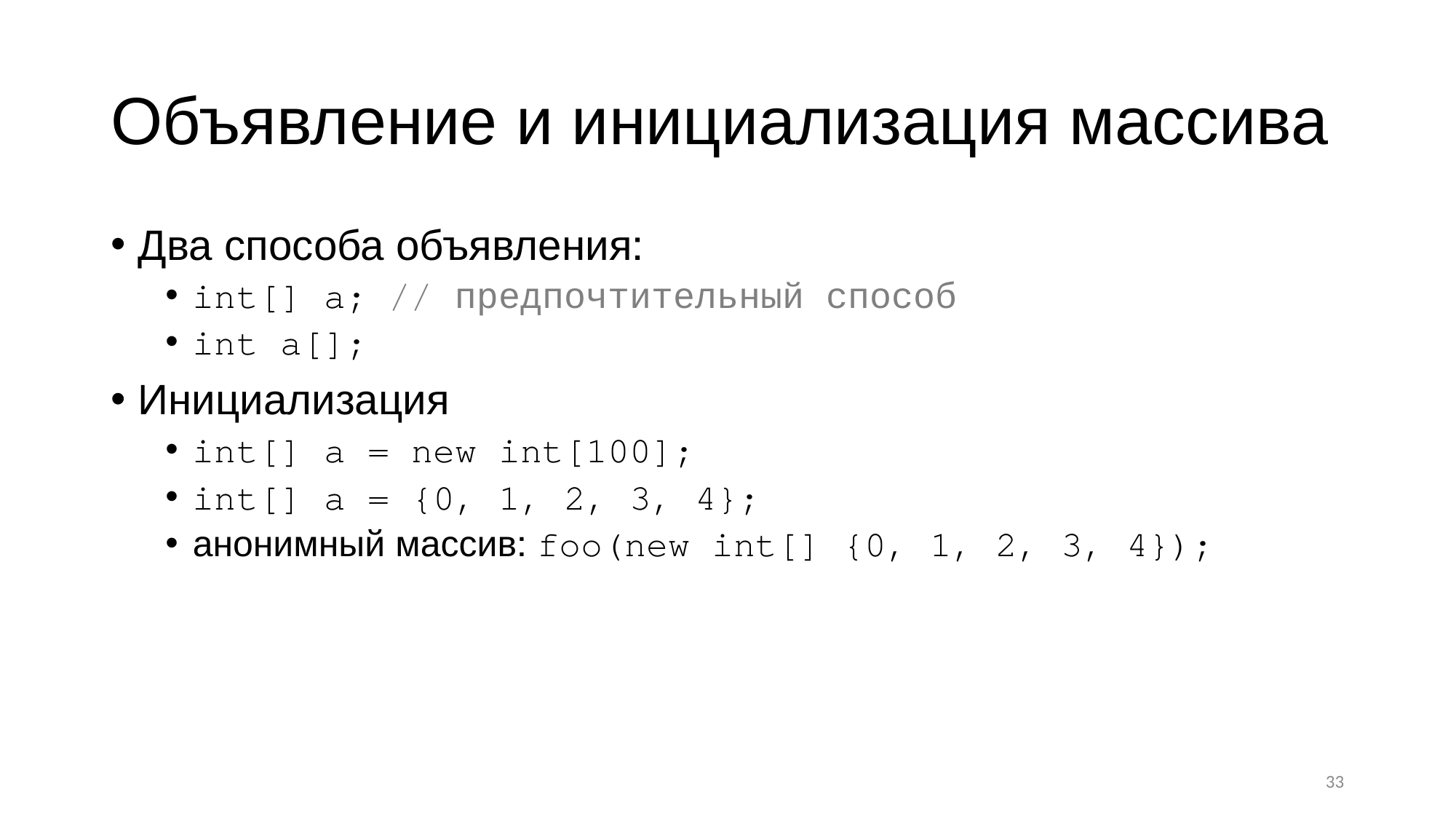

# Объявление и инициализация массива
Два способа объявления:
int[] a; // предпочтительный способ
int a[];
Инициализация
int[] a = new int[100];
int[] a = {0, 1, 2, 3, 4};
анонимный массив: foo(new int[] {0, 1, 2, 3, 4});
33